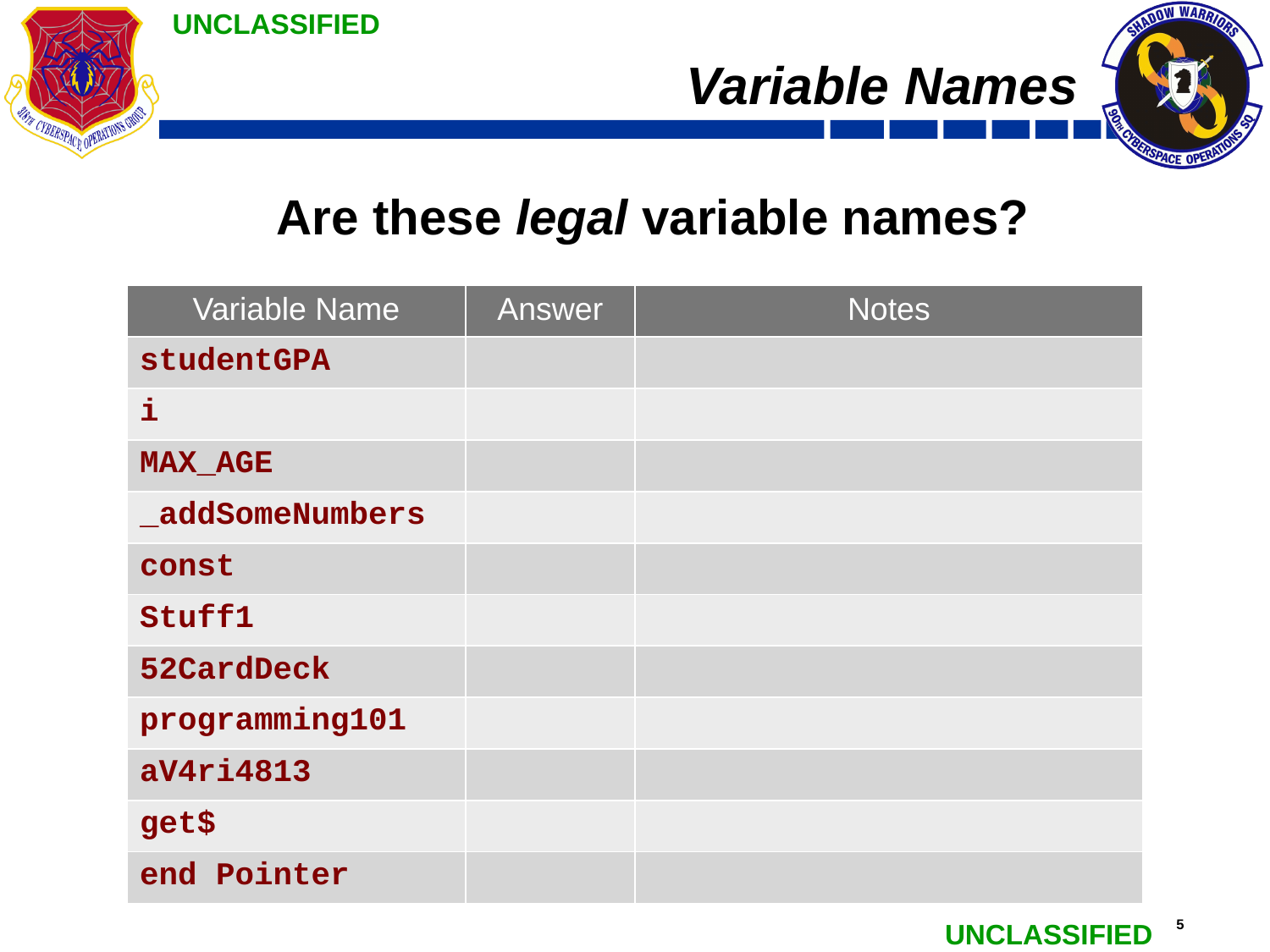

# Variable Names
Are these legal variable names?

| Variable Name | Answer | Notes |
| --- | --- | --- |
| studentGPA | Yes | Also conforms to style guide |
| i | Yes | Acceptable name for an iterator |
| MAX\_AGE | Yes | Acceptable name for a constant |
| \_addSomeNumbers | Yes | …but don’t begin with underscore |
| const | No | const is a keyword in C |
| Stuff1 | Yes | …but doesn’t meet style guide |
| 52CardDeck | No | Begins with a number |
| programming101 | Yes | Also conforms to style guide |
| aV4ri4813 | Yes | …but doesn’t meet style guide |
| get$ | No | $ is not a number or letter |
| end Pointer | No | Spaces are not allowed |
| Variable Name | Answer | Notes |
| --- | --- | --- |
| studentGPA |  |  |
| i |  |  |
| MAX\_AGE |  |  |
| \_addSomeNumbers |  |  |
| const |  |  |
| Stuff1 |  |  |
| 52CardDeck |  |  |
| programming101 |  |  |
| aV4ri4813 |  |  |
| get$ |  |  |
| end Pointer |  |  |